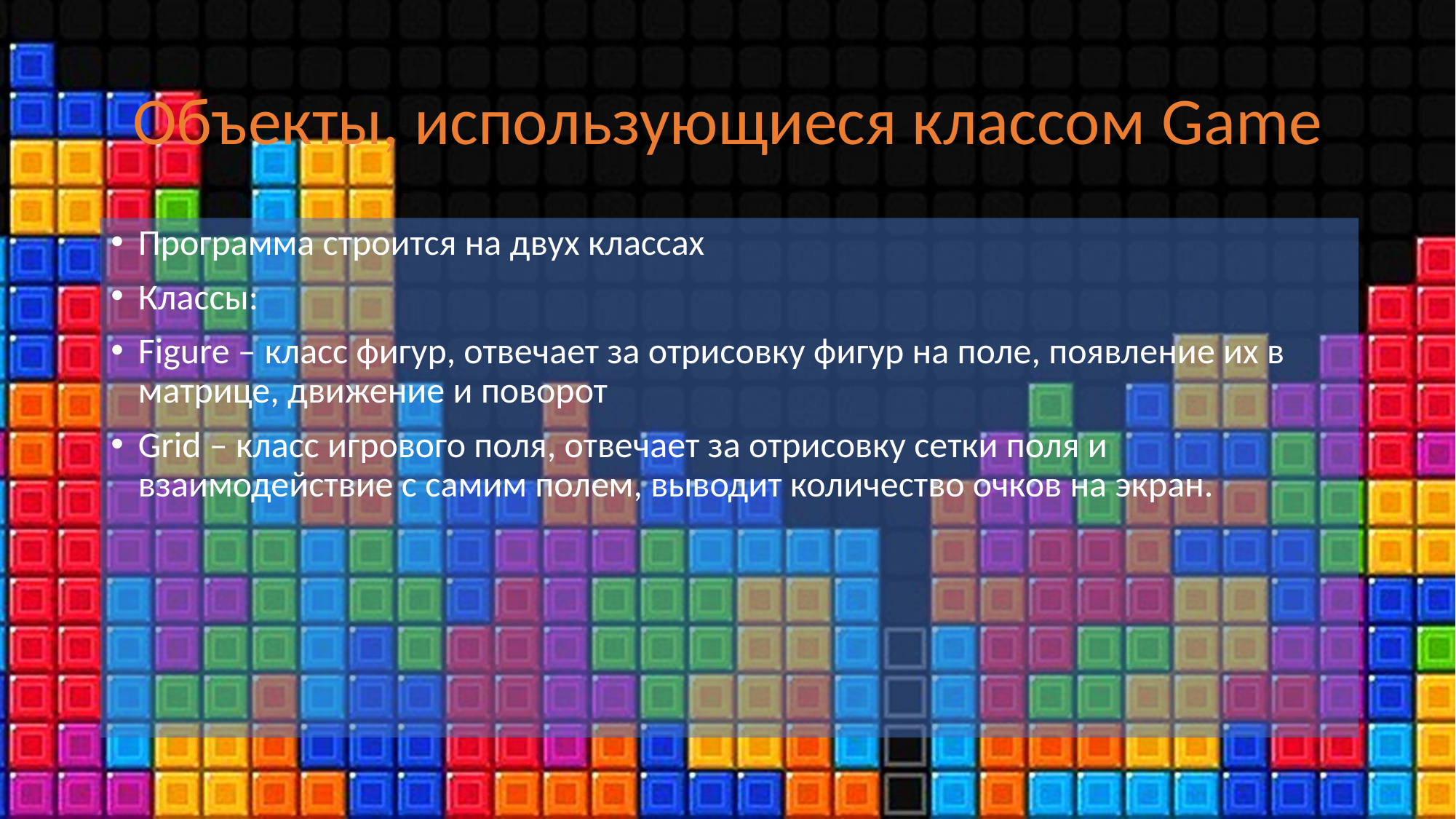

# Объекты, использующиеся классом Game
Программа строится на двух классах
Классы:
Figure – класс фигур, отвечает за отрисовку фигур на поле, появление их в матрице, движение и поворот
Grid – класс игрового поля, отвечает за отрисовку сетки поля и взаимодействие с самим полем, выводит количество очков на экран.